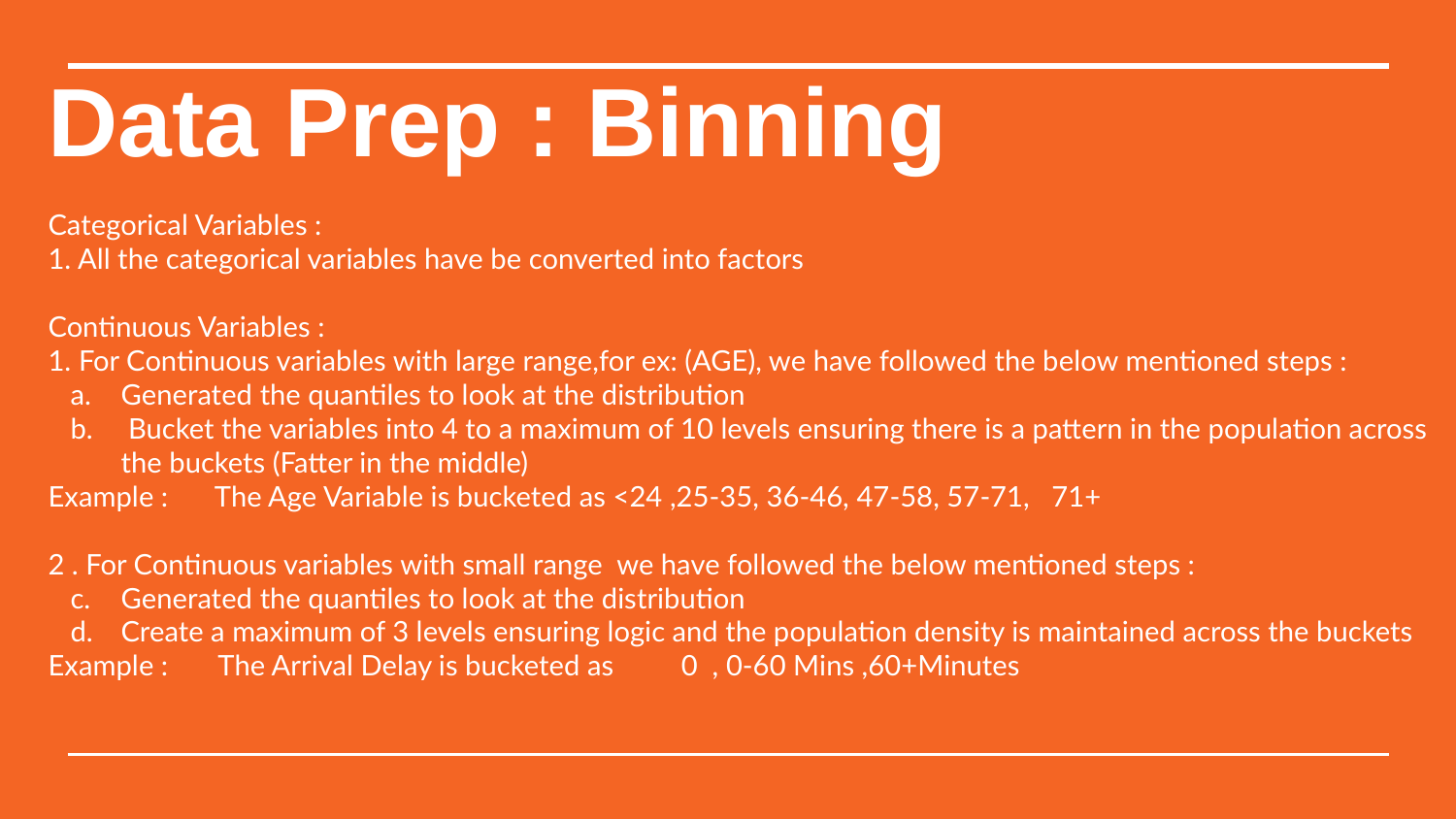

# Data Prep : Binning
Categorical Variables :
1. All the categorical variables have be converted into factors

Continuous Variables :
1. For Continuous variables with large range,for ex: (AGE), we have followed the below mentioned steps :
Generated the quantiles to look at the distribution
 Bucket the variables into 4 to a maximum of 10 levels ensuring there is a pattern in the population across the buckets (Fatter in the middle)
Example : 	   The Age Variable is bucketed as <24 ,25-35, 36-46, 47-58, 57-71,   71+

2 . For Continuous variables with small range  we have followed the below mentioned steps :
Generated the quantiles to look at the distribution
Create a maximum of 3 levels ensuring logic and the population density is maintained across the buckets
Example :       The Arrival Delay is bucketed as  	       0  , 0-60 Mins ,60+Minutes